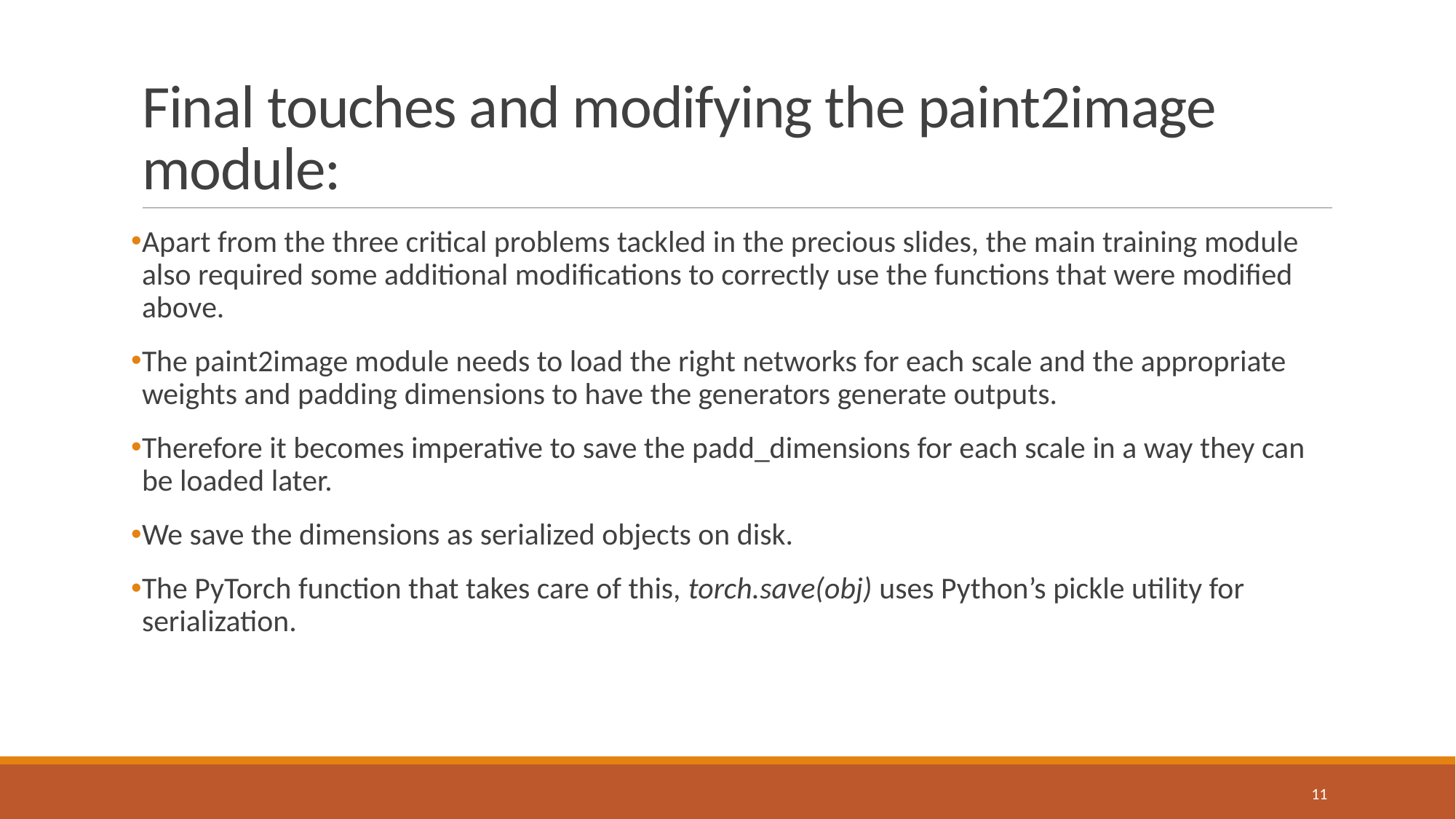

# Final touches and modifying the paint2image module:
Apart from the three critical problems tackled in the precious slides, the main training module also required some additional modifications to correctly use the functions that were modified above.
The paint2image module needs to load the right networks for each scale and the appropriate weights and padding dimensions to have the generators generate outputs.
Therefore it becomes imperative to save the padd_dimensions for each scale in a way they can be loaded later.
We save the dimensions as serialized objects on disk.
The PyTorch function that takes care of this, torch.save(obj) uses Python’s pickle utility for serialization.
11